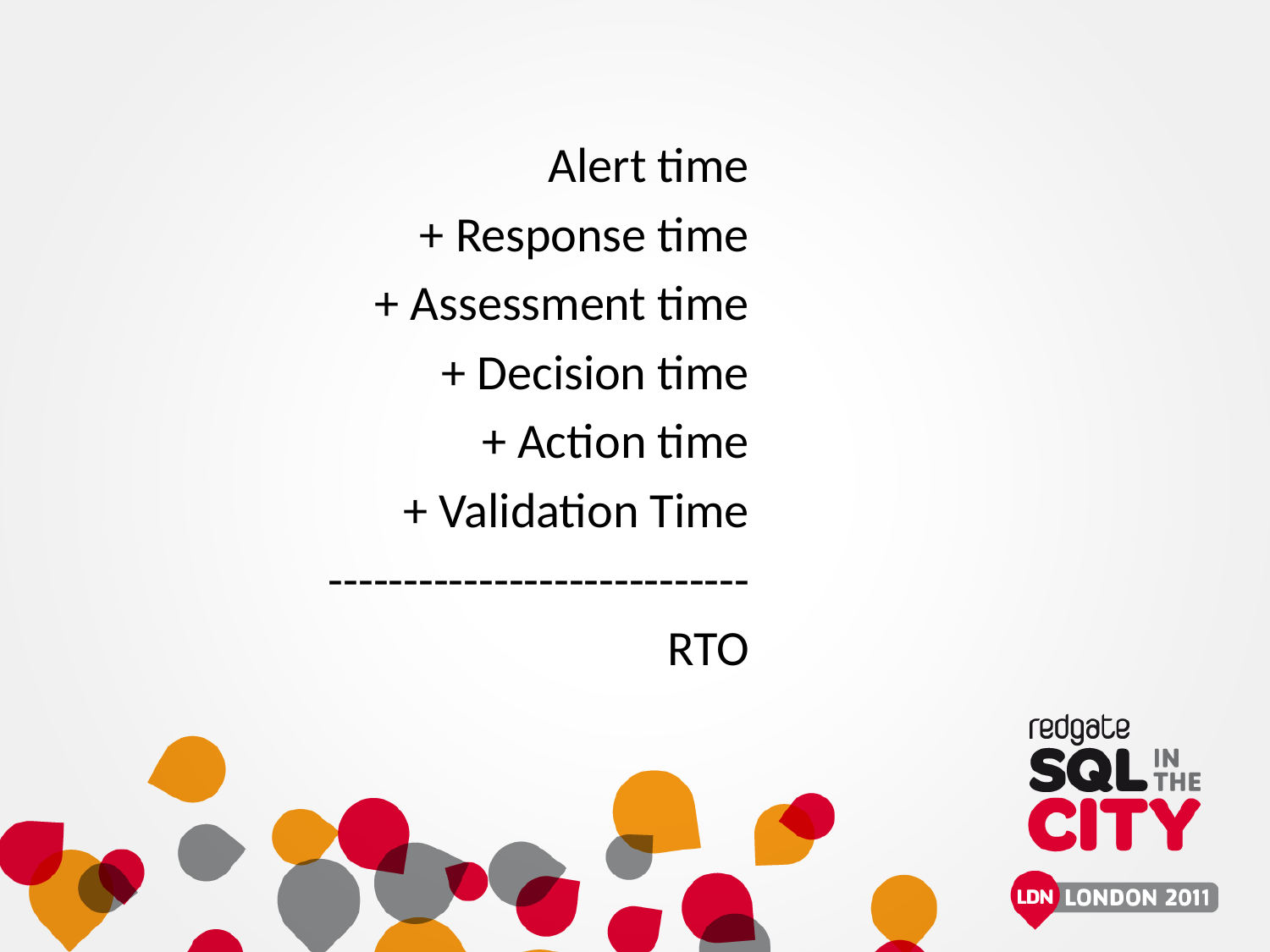

Alert time
+ Response time
+ Assessment time
+ Decision time
+ Action time
+ Validation Time
----------------------------
RTO